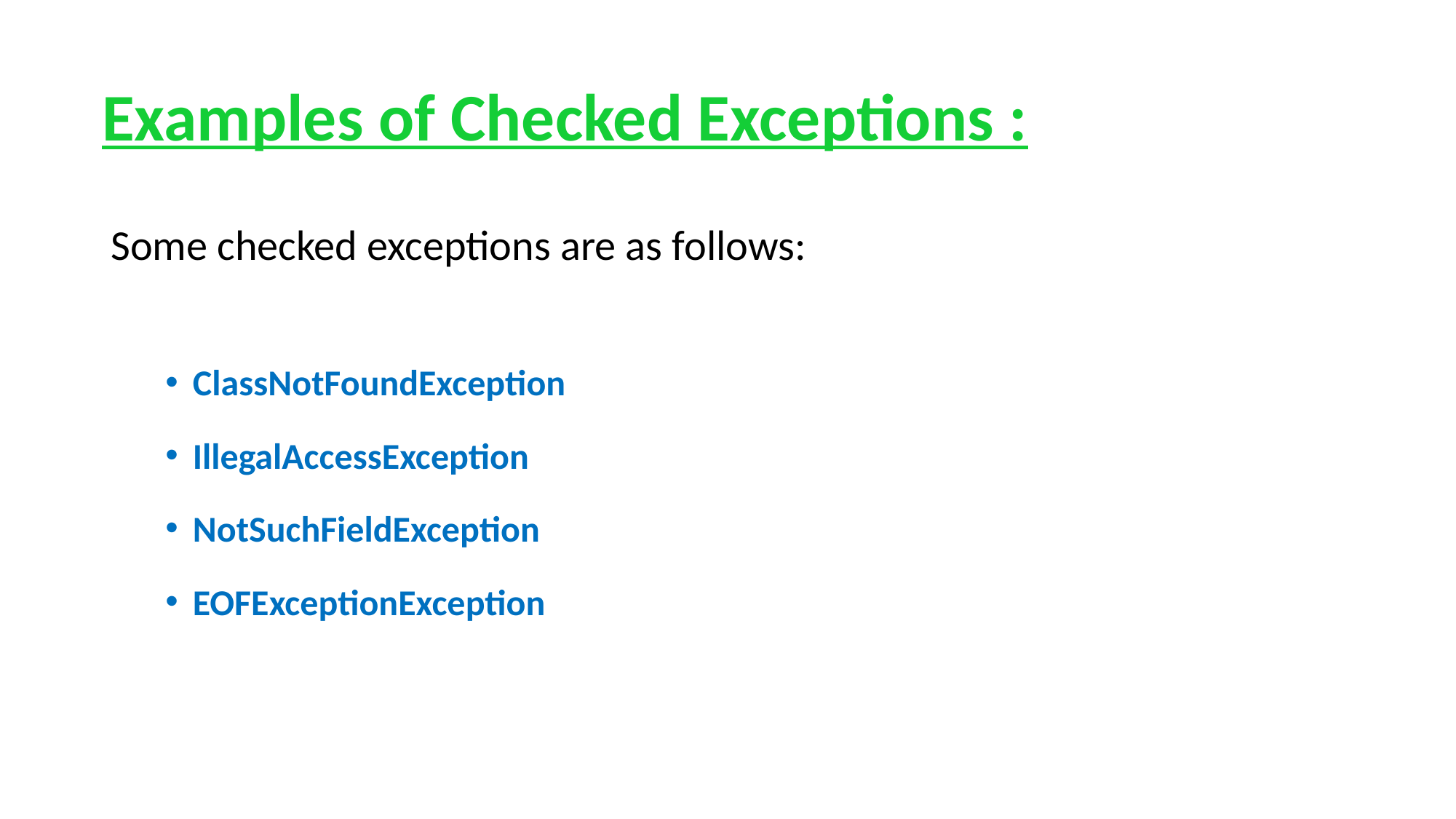

# Examples of Checked Exceptions :
Some checked exceptions are as follows:

ClassNotFoundException
IllegalAccessException
NotSuchFieldException
EOFExceptionException